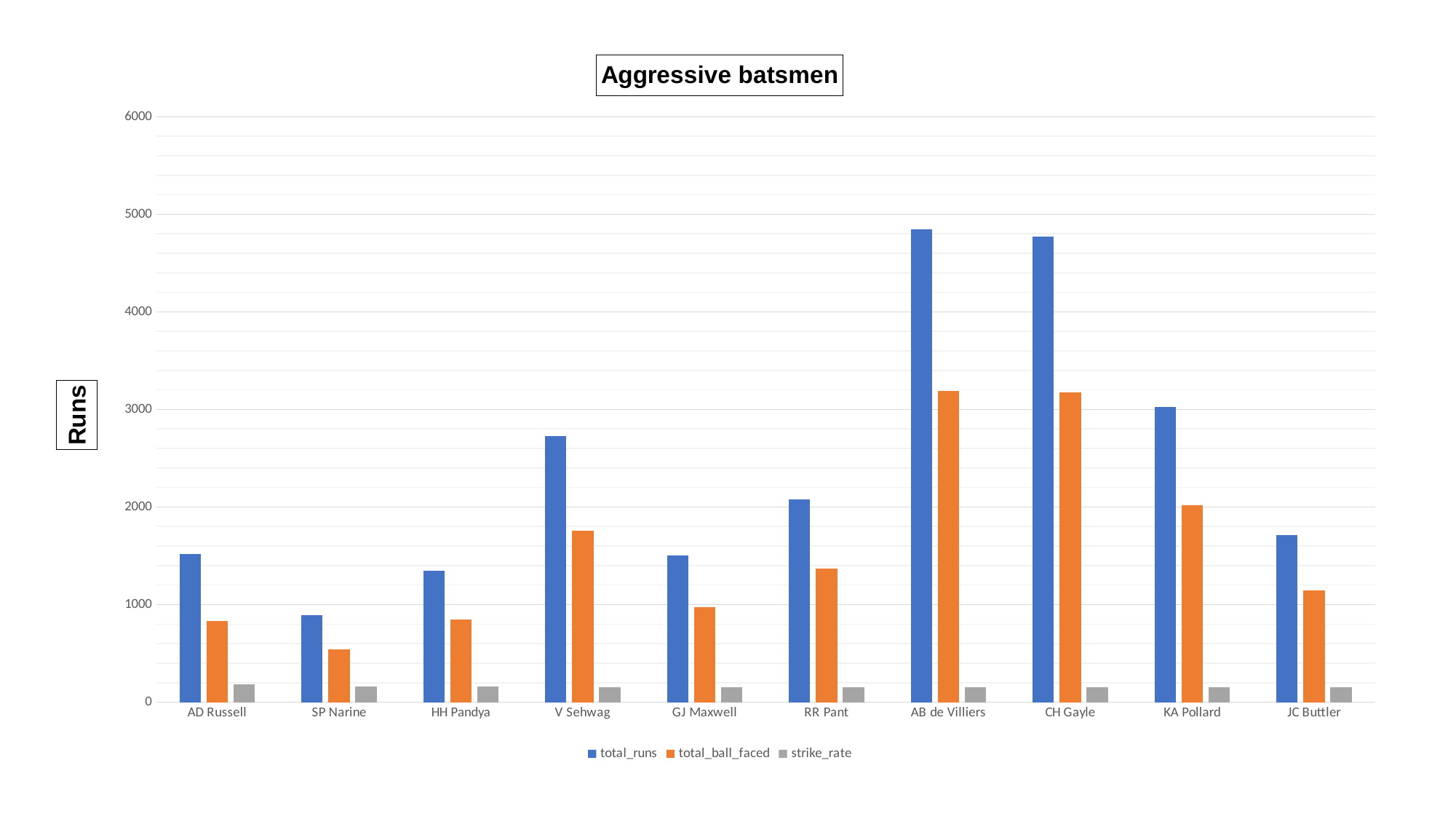

### Chart: Aggressive batsmen

| Category | total_runs | total_ball_faced | strike_rate |
|---|---|---|---|
| AD Russell | 1517.0 | 832.0 | 182.33 |
| SP Narine | 892.0 | 543.0 | 164.27 |
| HH Pandya | 1349.0 | 847.0 | 159.27 |
| V Sehwag | 2728.0 | 1755.0 | 155.44 |
| GJ Maxwell | 1505.0 | 973.0 | 154.68 |
| RR Pant | 2079.0 | 1368.0 | 151.97 |
| AB de Villiers | 4849.0 | 3192.0 | 151.91 |
| CH Gayle | 4772.0 | 3179.0 | 150.11 |
| KA Pollard | 3023.0 | 2017.0 | 149.88 |
| JC Buttler | 1714.0 | 1146.0 | 149.56 |